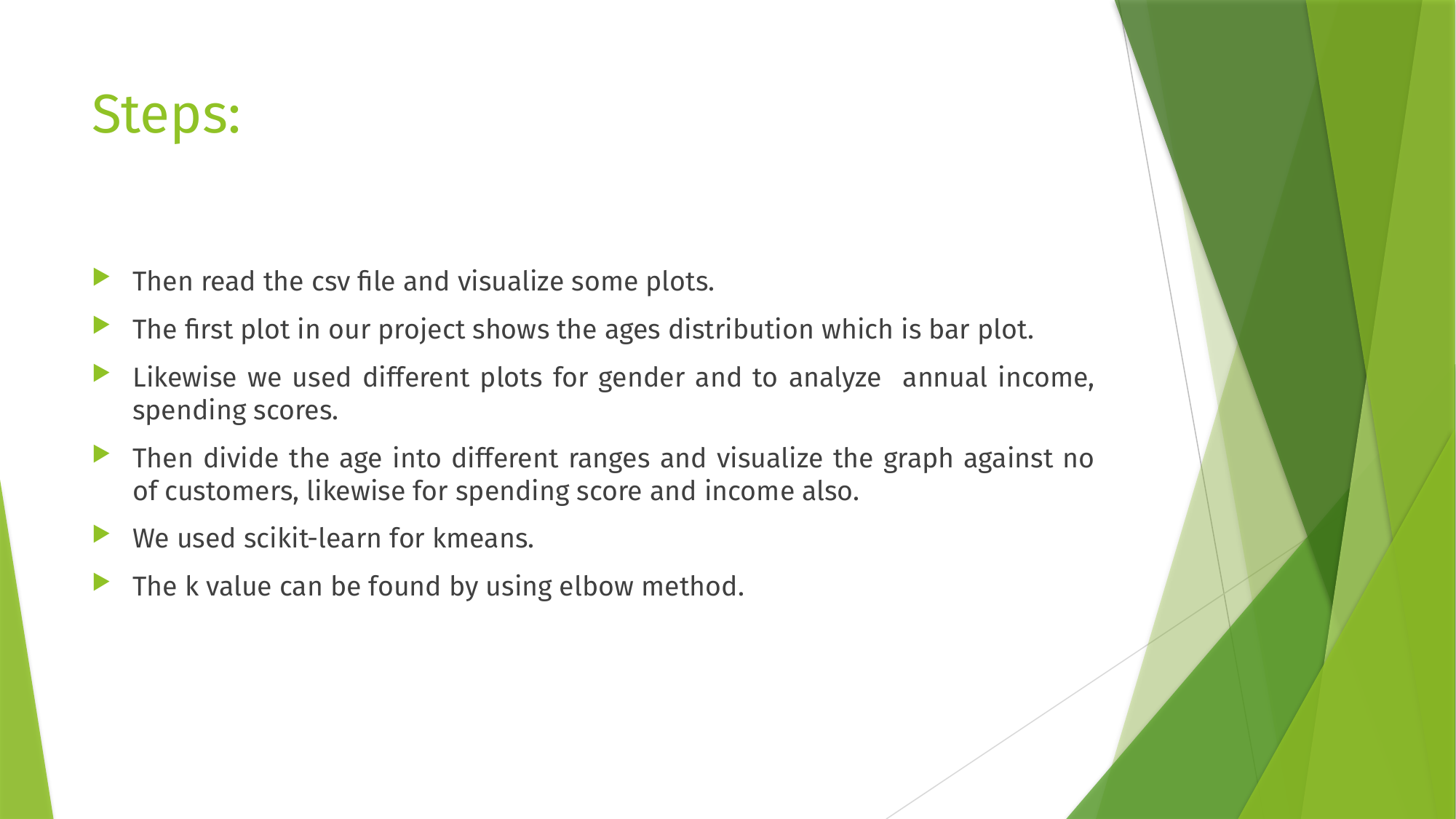

# Steps:
Then read the csv file and visualize some plots.
The first plot in our project shows the ages distribution which is bar plot.
Likewise we used different plots for gender and to analyze  annual income, spending scores.
Then divide the age into different ranges and visualize the graph against no of customers, likewise for spending score and income also.
We used scikit-learn for kmeans.
The k value can be found by using elbow method.